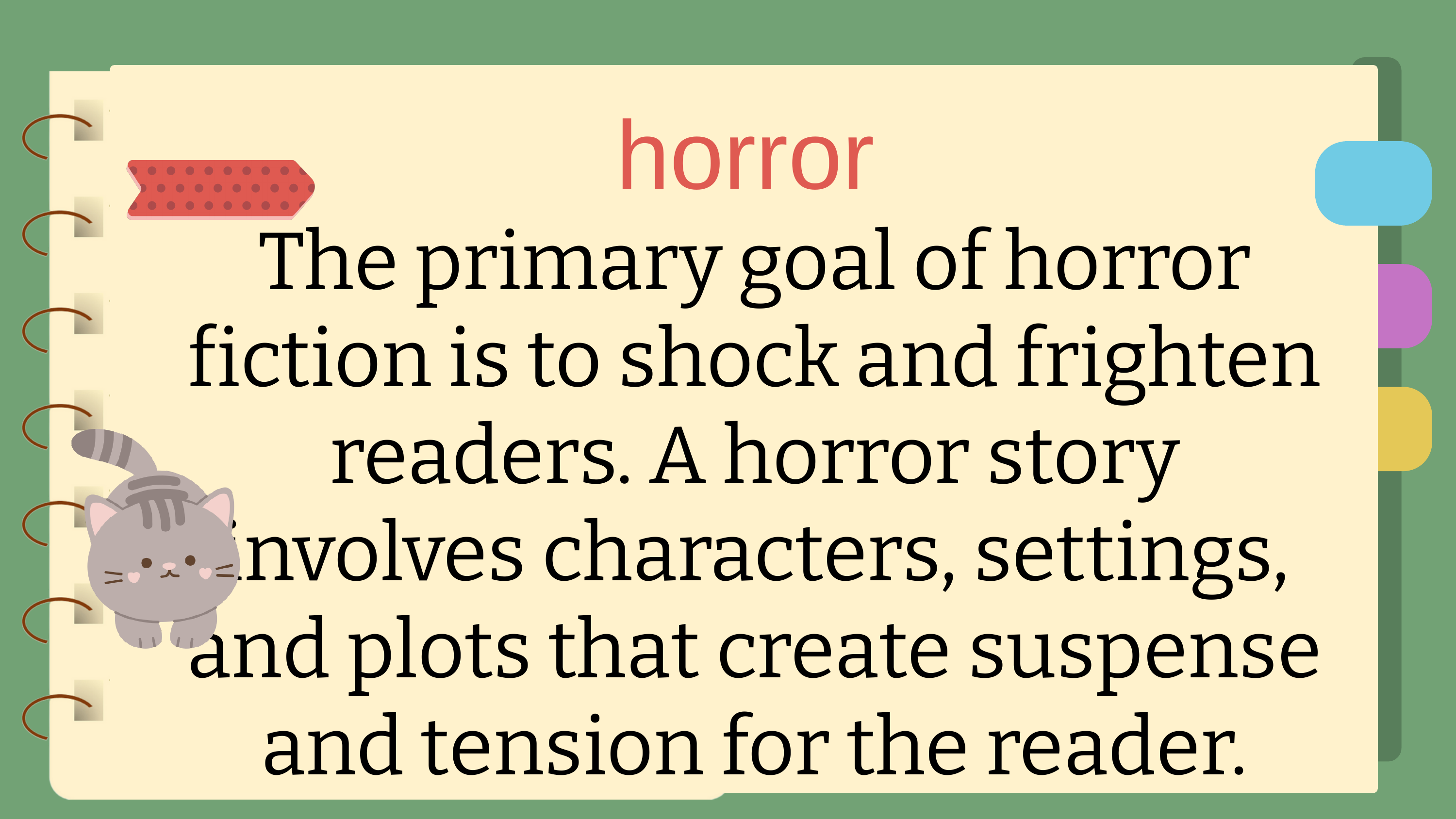

horror

The primary goal of horror fiction is to shock and frighten readers. A horror story involves characters, settings, and plots that create suspense and tension for the reader.